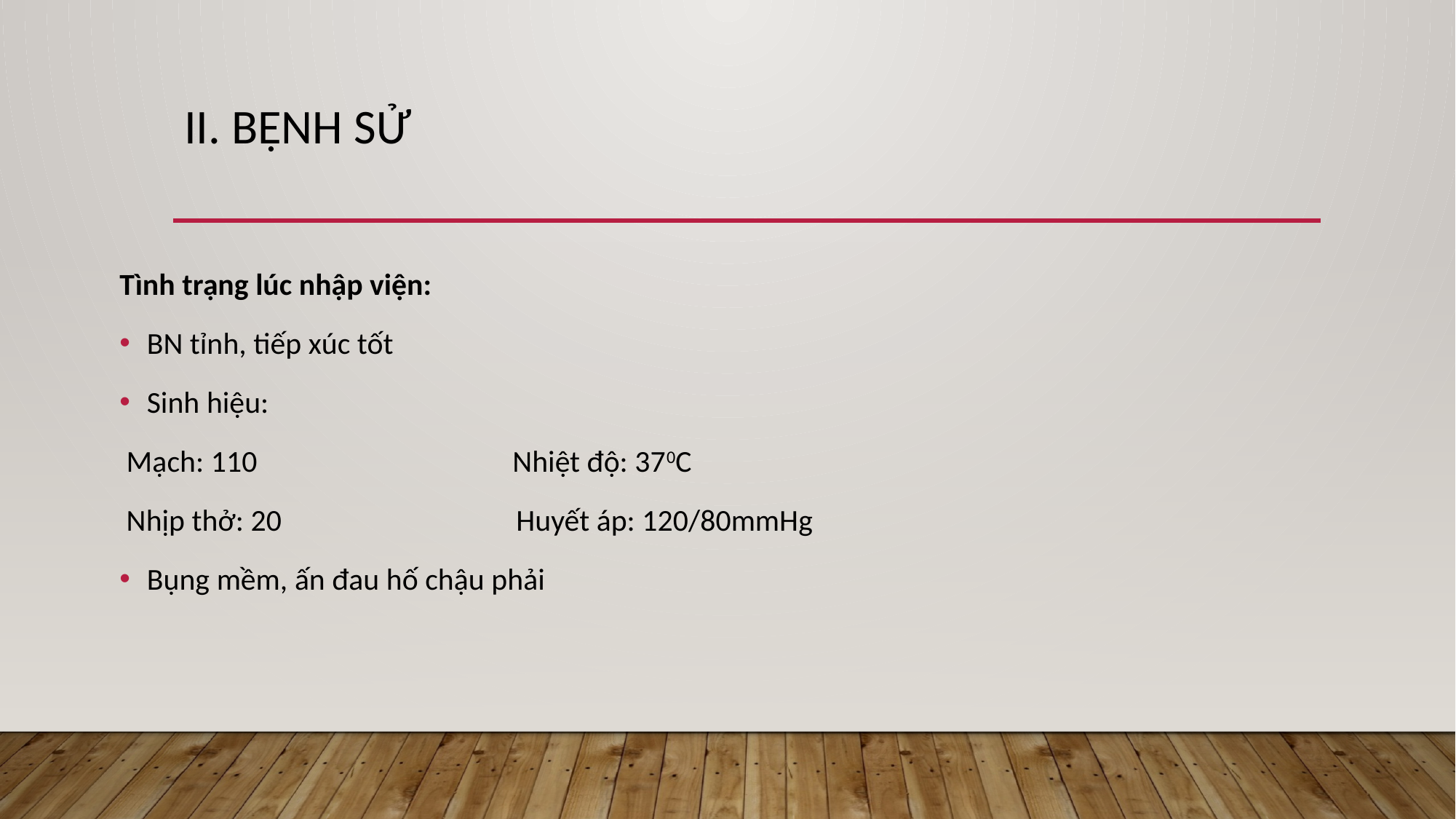

# II. BỆNH SỬ
Tình trạng lúc nhập viện:
BN tỉnh, tiếp xúc tốt
Sinh hiệu:
 Mạch: 110                                     Nhiệt độ: 370C
 Nhịp thở: 20                                  Huyết áp: 120/80mmHg
Bụng mềm, ấn đau hố chậu phải